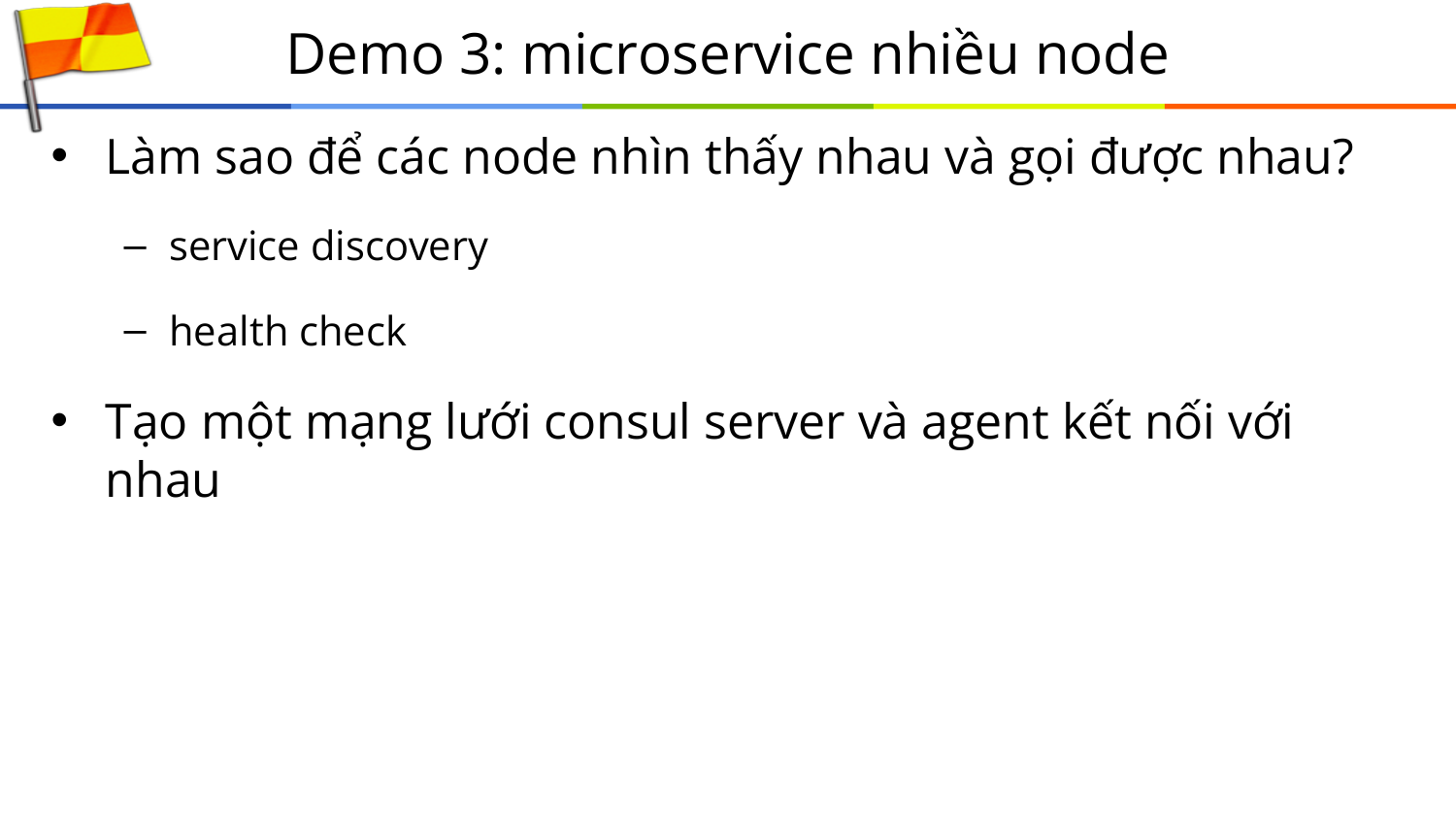

# Demo 3: microservice nhiều node
Làm sao để các node nhìn thấy nhau và gọi được nhau?
service discovery
health check
Tạo một mạng lưới consul server và agent kết nối với nhau